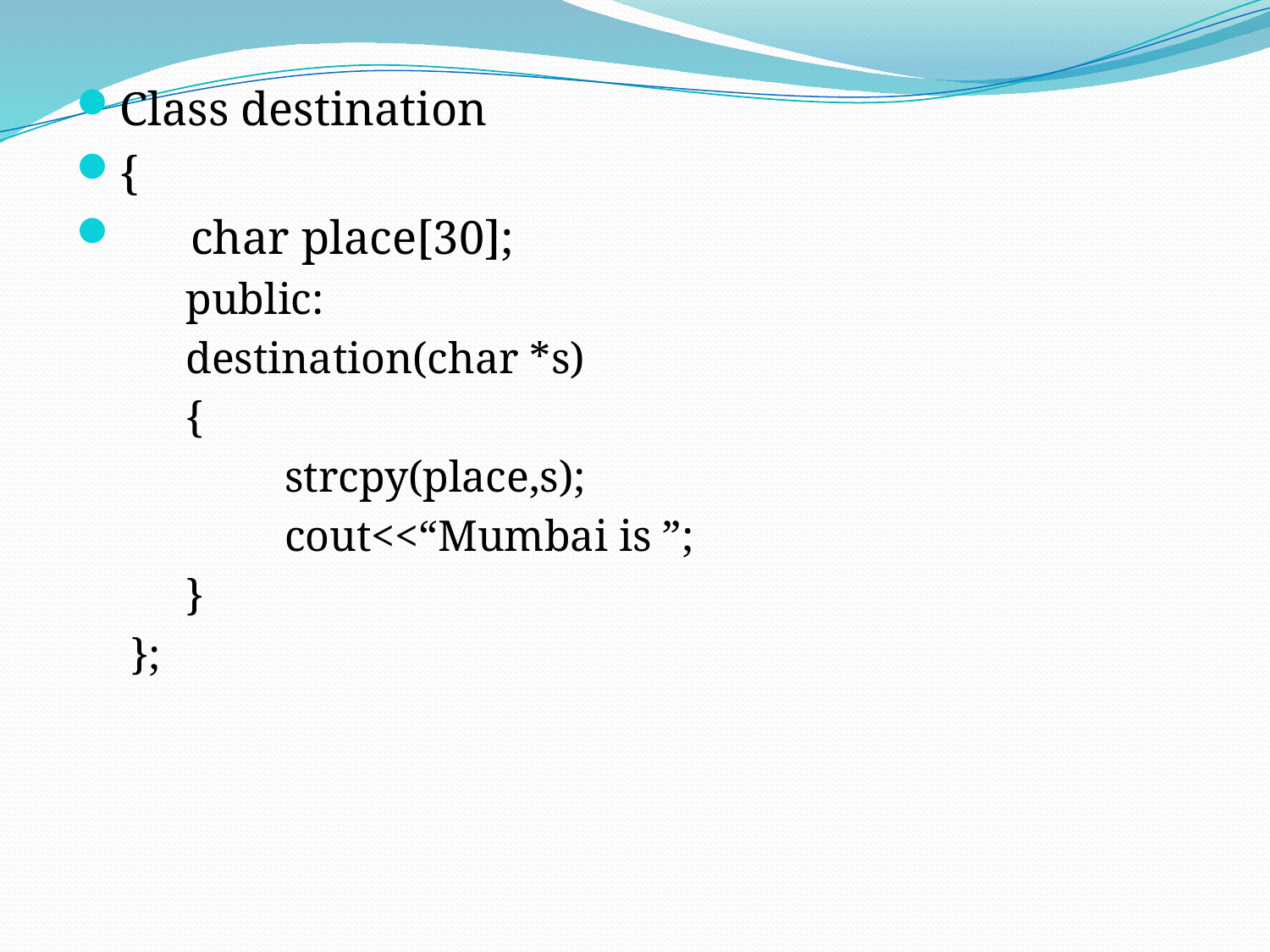

Class destination
{
      char place[30];
     public:
     destination(char *s)
     {
              strcpy(place,s);
              cout<<“Mumbai is ”;
     }
};